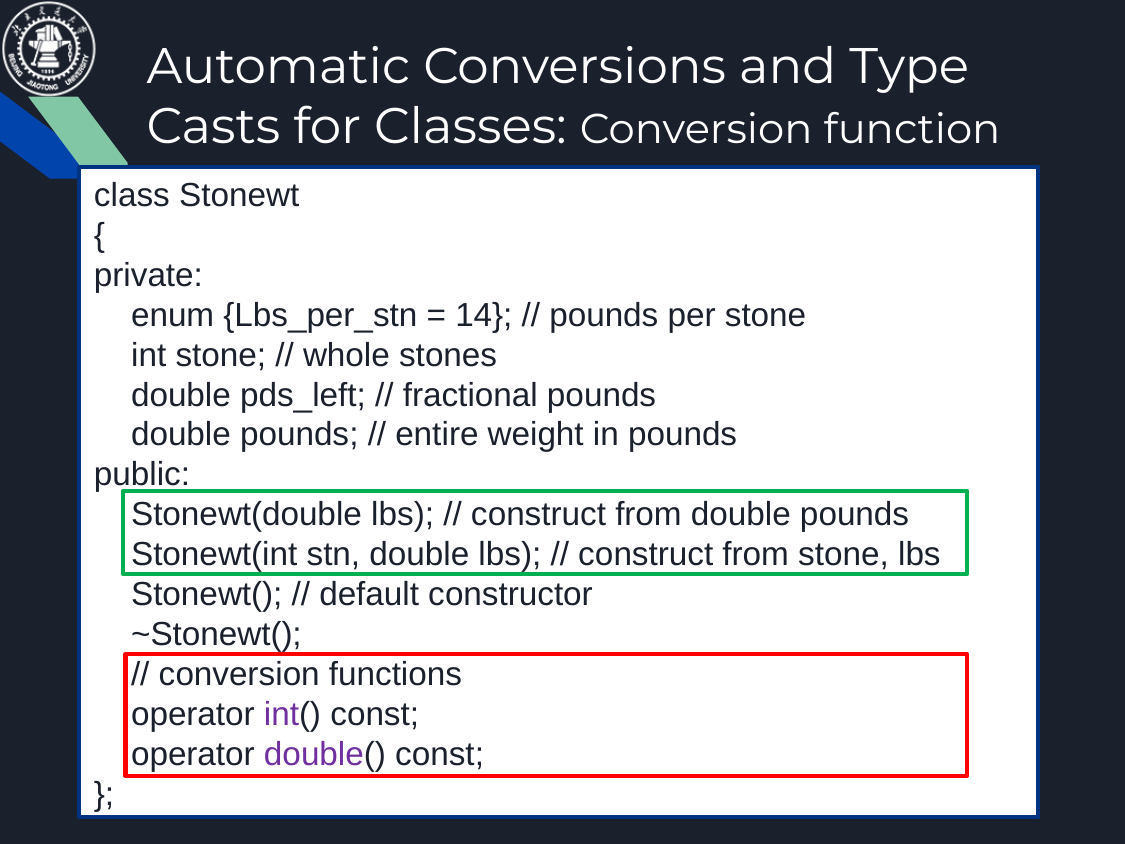

# Automatic Conversions and Type Casts for Classes: Conversion function

class Stonewt
{
private:
    enum {Lbs_per_stn = 14}; // pounds per stone
    int stone; // whole stones
    double pds_left; // fractional pounds
    double pounds; // entire weight in pounds
public:
    Stonewt(double lbs); // construct from double pounds
    Stonewt(int stn, double lbs); // construct from stone, lbs
    Stonewt(); // default constructor
    ~Stonewt();
    // conversion functions
    operator int() const;
    operator double() const;
};